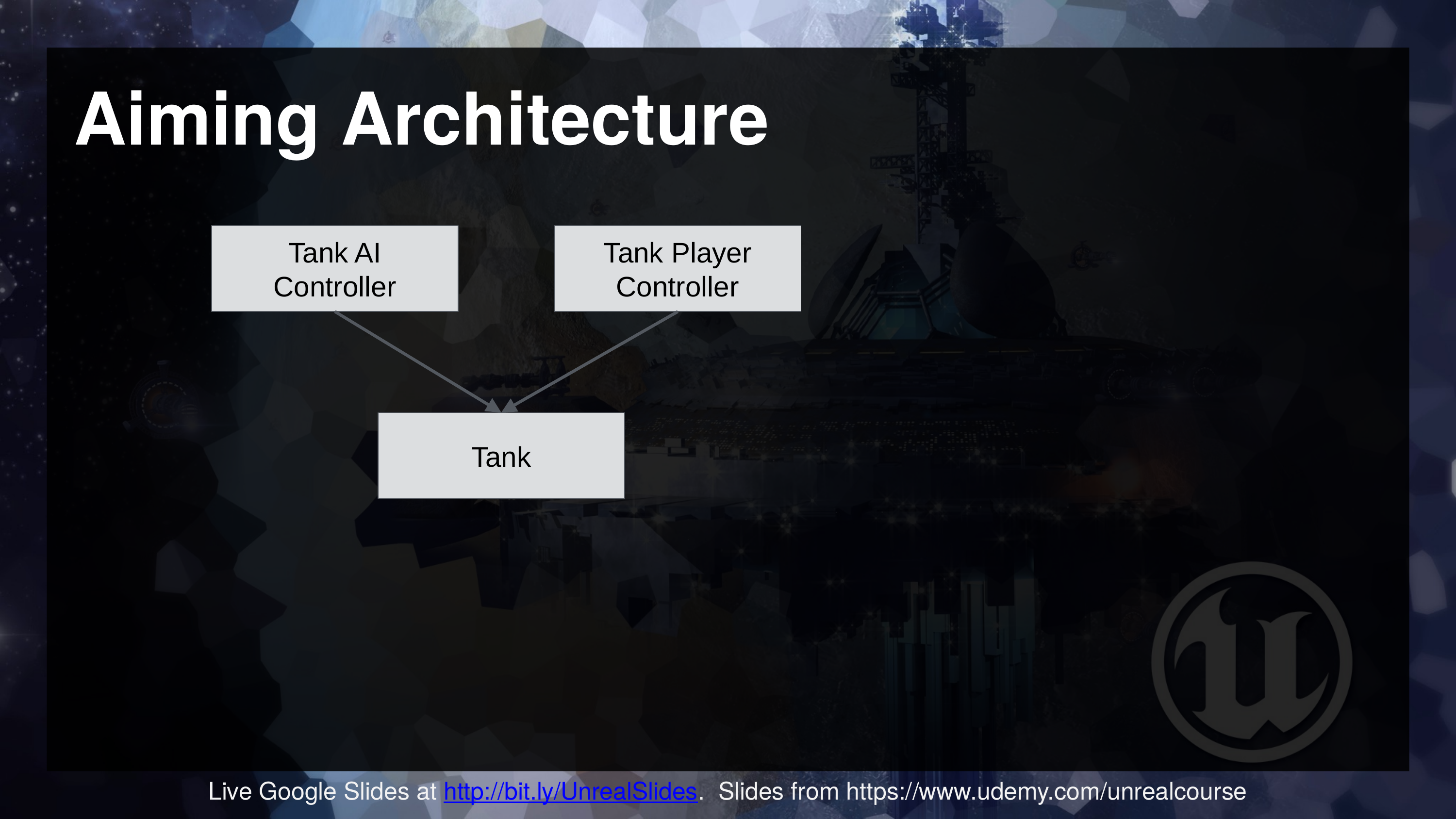

# Aiming Architecture
Tank AI Controller
Tank Player Controller
Tank